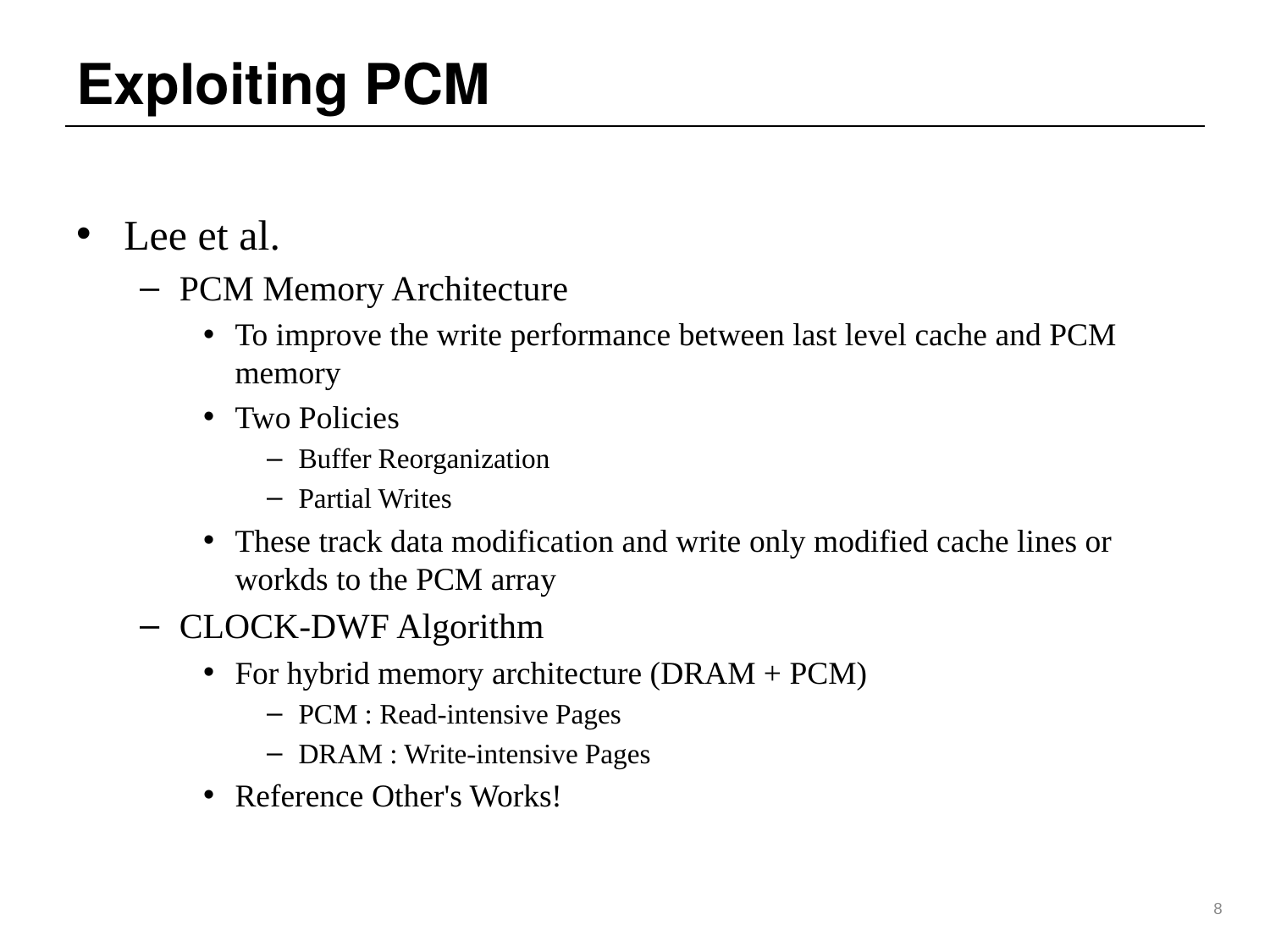

# Exploiting PCM

Lee et al.
PCM Memory Architecture
To improve the write performance between last level cache and PCM memory
Two Policies
Buffer Reorganization
Partial Writes
These track data modification and write only modified cache lines or workds to the PCM array
CLOCK-DWF Algorithm
For hybrid memory architecture (DRAM + PCM)
PCM : Read-intensive Pages
DRAM : Write-intensive Pages
Reference Other's Works!
8